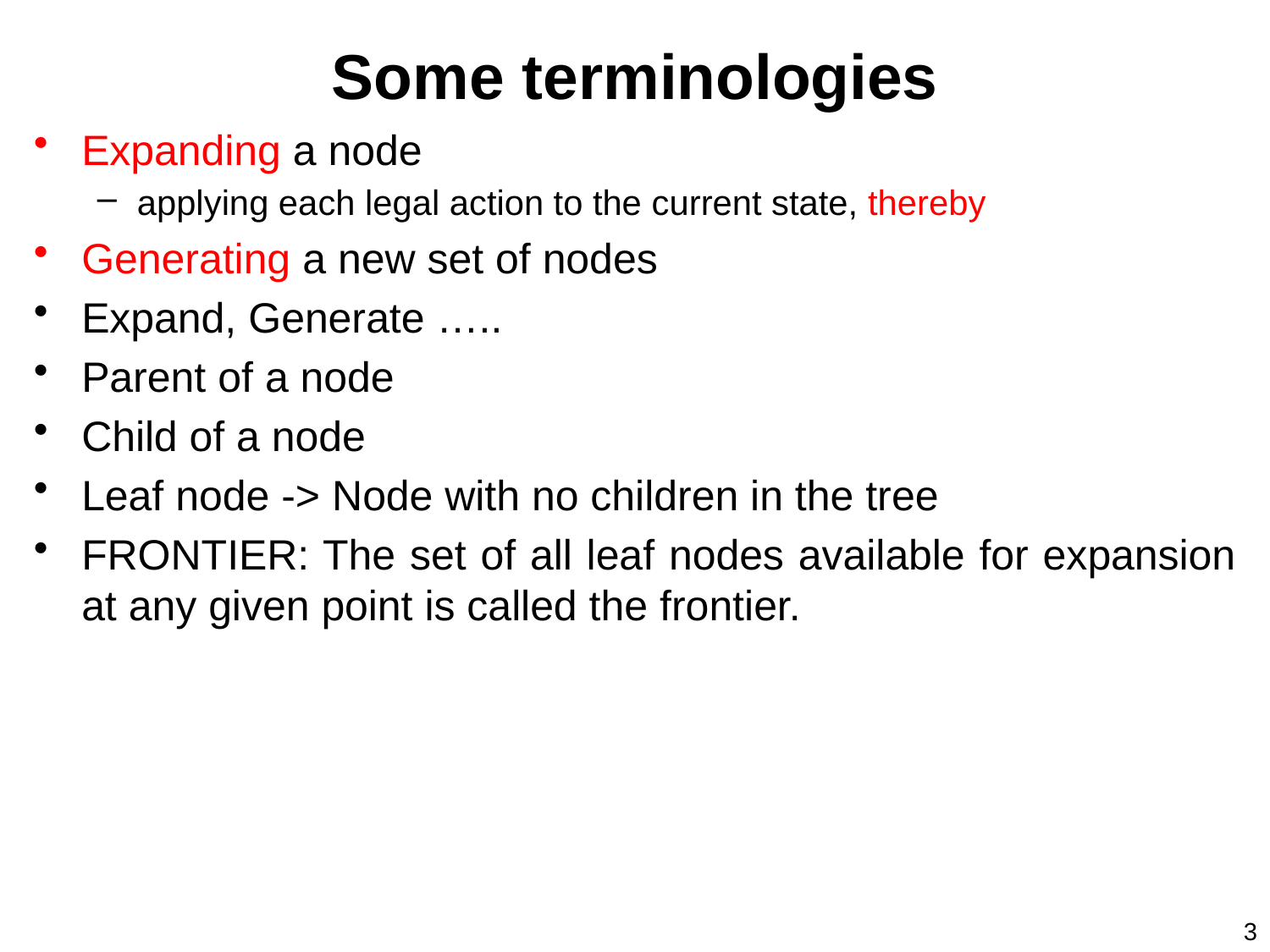

# Some terminologies
Expanding a node
applying each legal action to the current state, thereby
Generating a new set of nodes
Expand, Generate …..
Parent of a node
Child of a node
Leaf node -> Node with no children in the tree
FRONTIER: The set of all leaf nodes available for expansion at any given point is called the frontier.
3